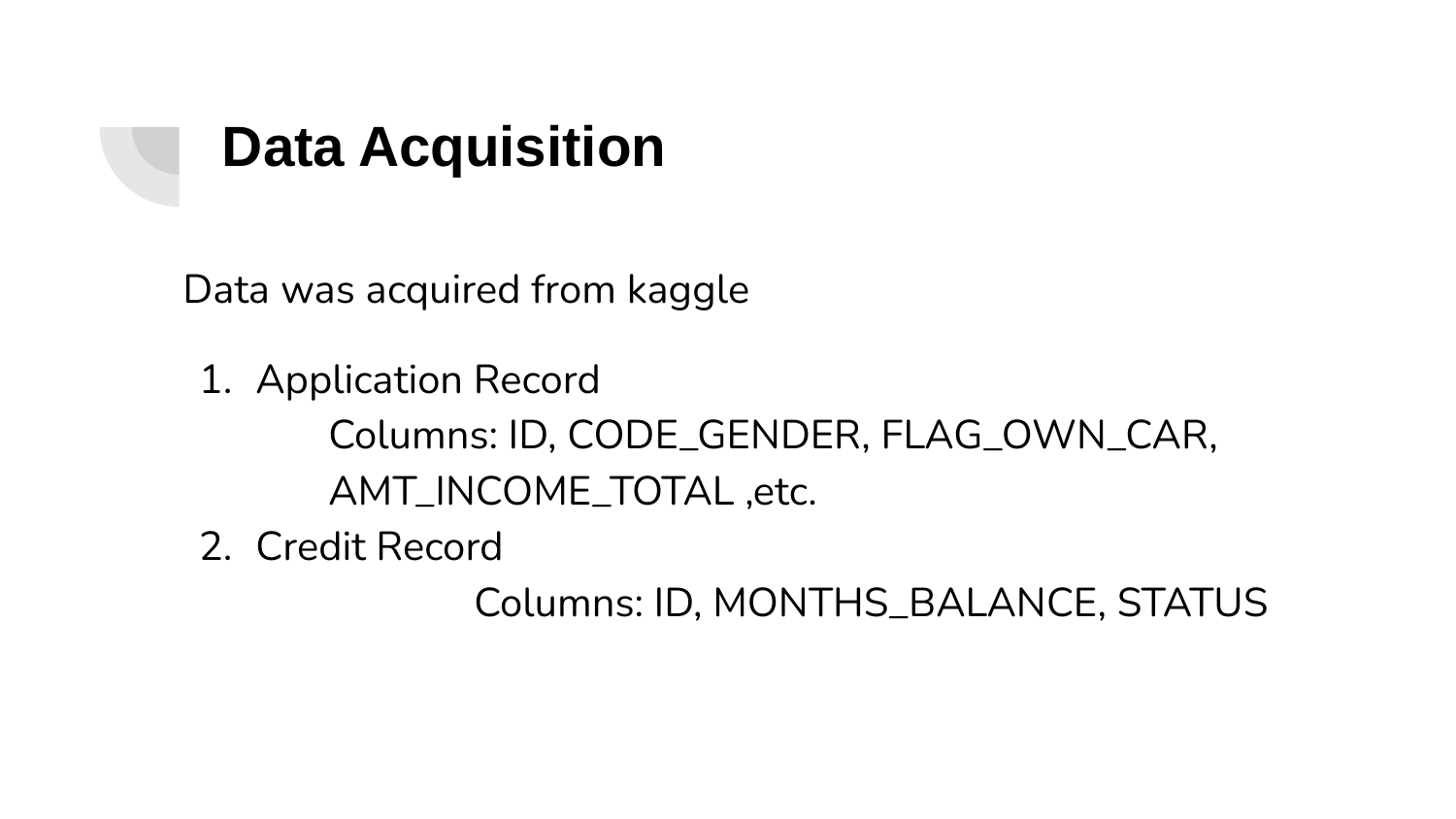

# Data Acquisition
Data was acquired from kaggle
Application Record
Columns: ID, CODE_GENDER, FLAG_OWN_CAR, AMT_INCOME_TOTAL ,etc.
Credit Record
   		Columns: ID, MONTHS_BALANCE, STATUS